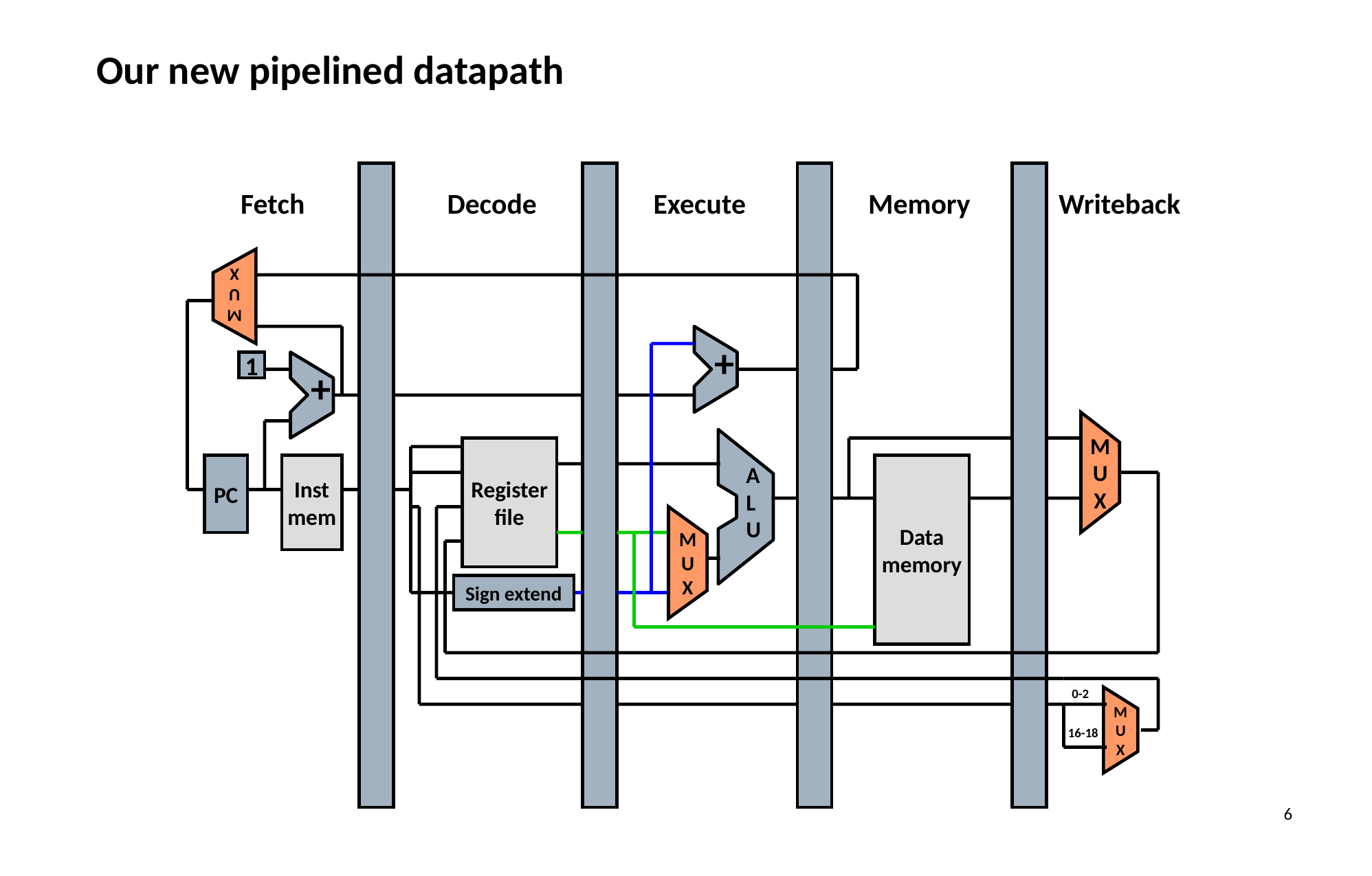

Our new pipelined datapath

Fetch
Decode
Execute
Memory
Writeback
M
U
X

+

1

+

Register
file

M
U
X
PC
Inst
mem
Data
memory
A
L
U

M
U
X

Sign extend

0-2

M
U
X
16-18

6